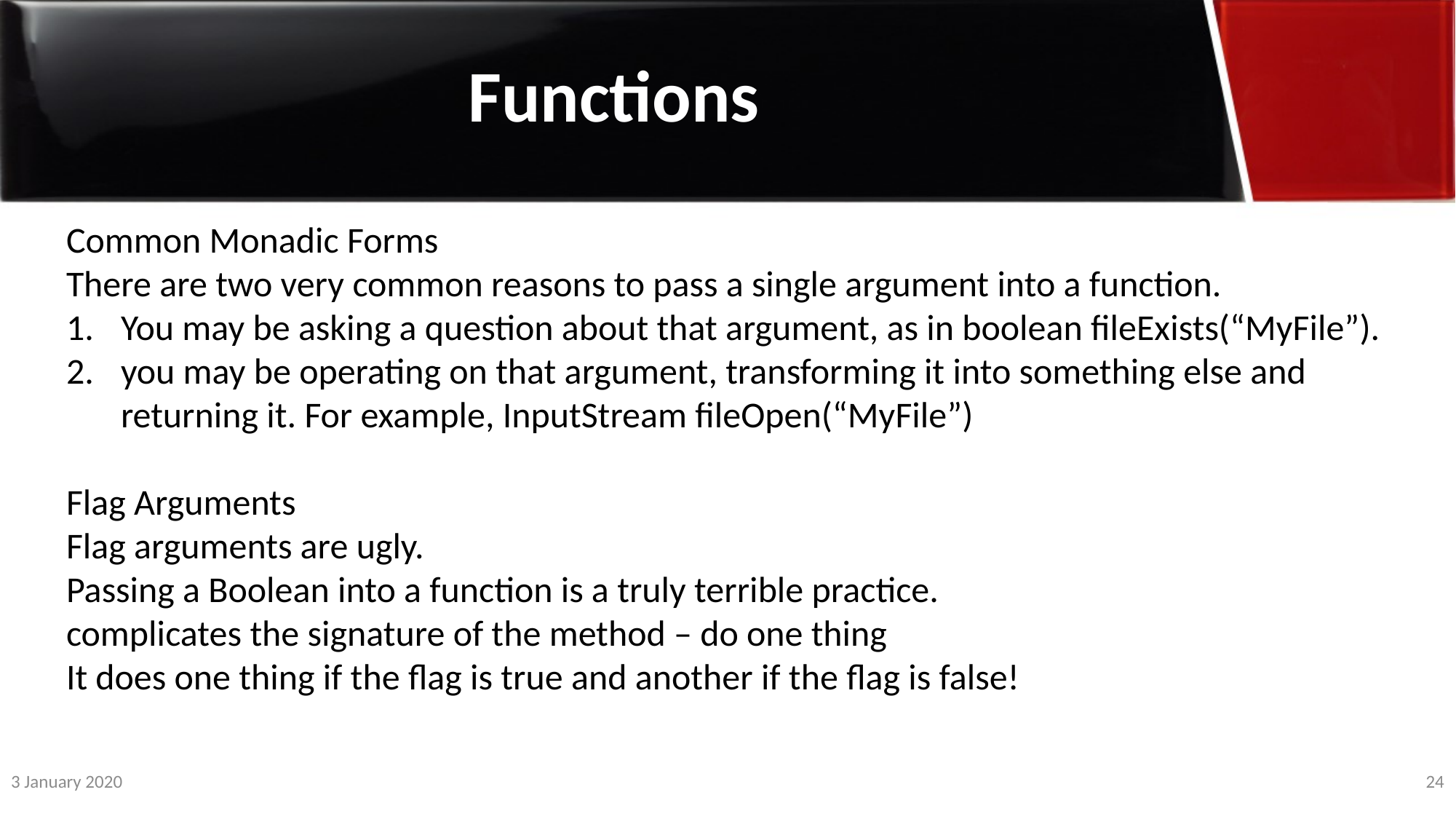

Functions
Common Monadic Forms
There are two very common reasons to pass a single argument into a function.
You may be asking a question about that argument, as in boolean fileExists(“MyFile”).
you may be operating on that argument, transforming it into something else and returning it. For example, InputStream fileOpen(“MyFile”)

Flag Arguments
Flag arguments are ugly.
Passing a Boolean into a function is a truly terrible practice.
complicates the signature of the method – do one thing
It does one thing if the flag is true and another if the flag is false!

3 January 2020
24